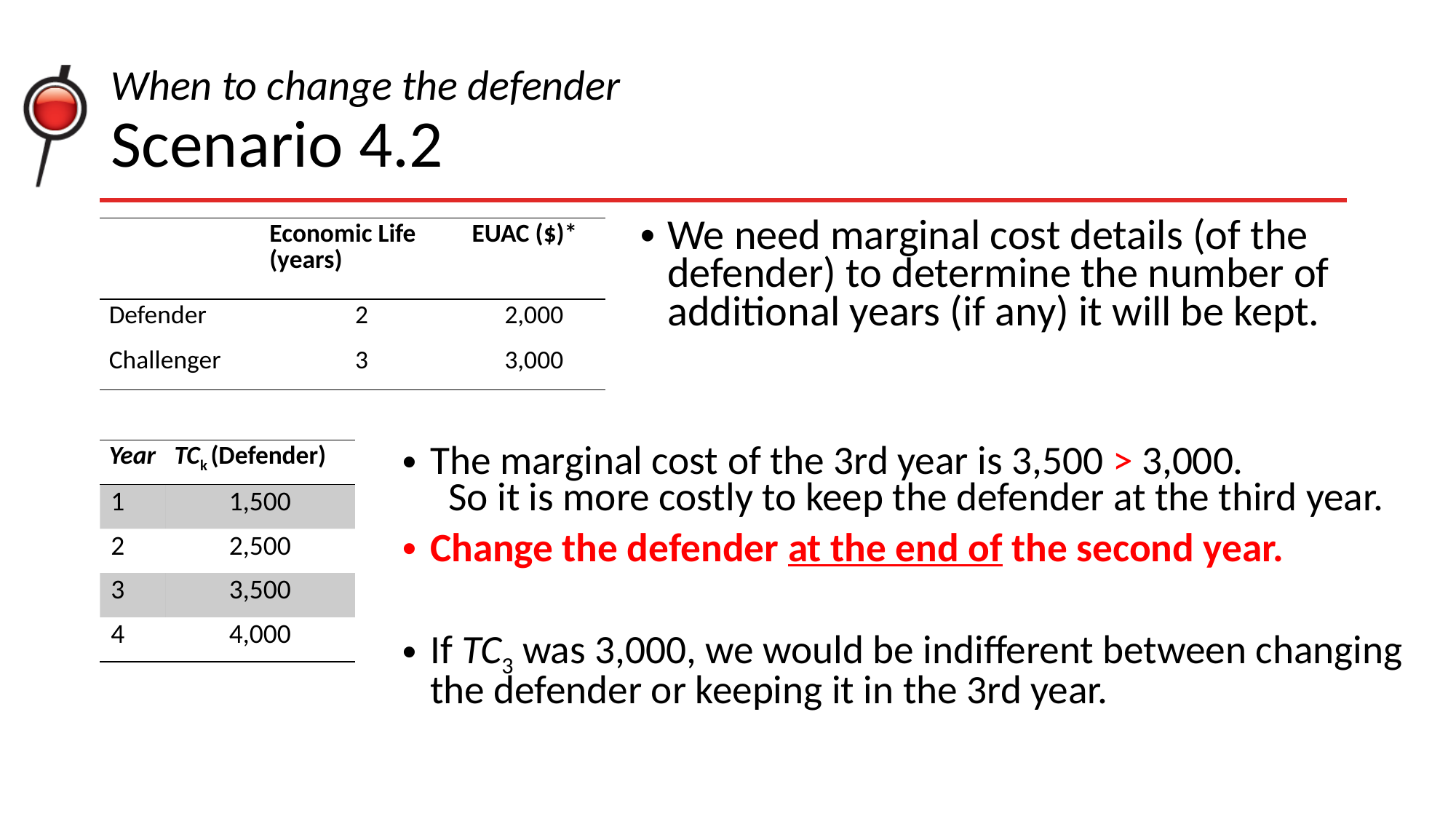

# When to change the defender Scenario 4.2
We need marginal cost details (of the defender) to determine the number of additional years (if any) it will be kept.
|  | Economic Life (years) | EUAC ($)\* |
| --- | --- | --- |
| Defender | 2 | 2,000 |
| Challenger | 3 | 3,000 |
| Year | TCk (Defender) |
| --- | --- |
| 1 | 1,500 |
| 2 | 2,500 |
| 3 | 3,500 |
| 4 | 4,000 |
The marginal cost of the 3rd year is 3,500 > 3,000.                         So it is more costly to keep the defender at the third year.
Change the defender at the end of the second year.

If TC3 was 3,000, we would be indifferent between changing the defender or keeping it in the 3rd year.